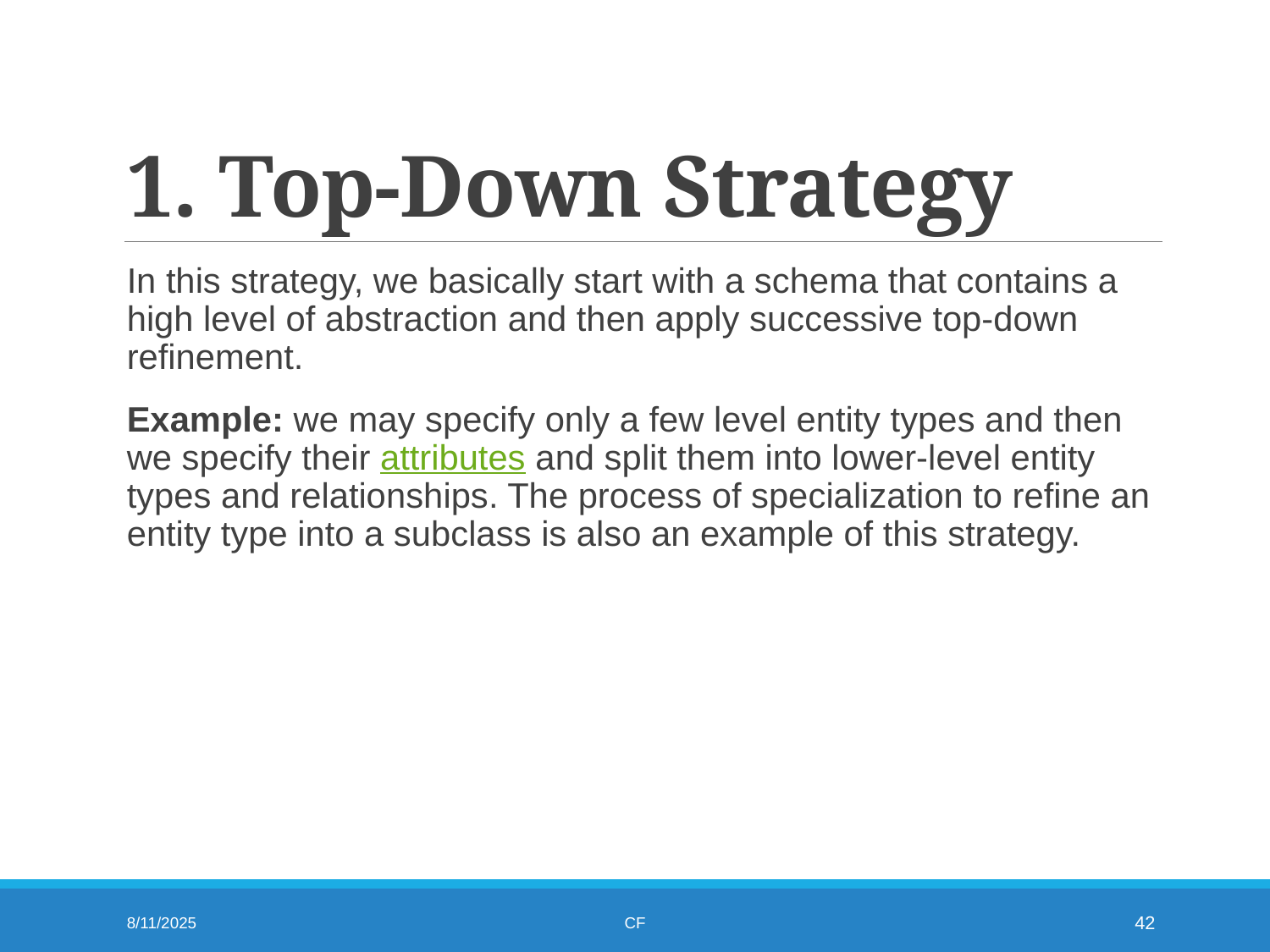

# 1. Top-Down Strategy
In this strategy, we basically start with a schema that contains a high level of abstraction and then apply successive top-down refinement.
Example: we may specify only a few level entity types and then we specify their attributes and split them into lower-level entity types and relationships. The process of specialization to refine an entity type into a subclass is also an example of this strategy.

8/11/2025
CF
42